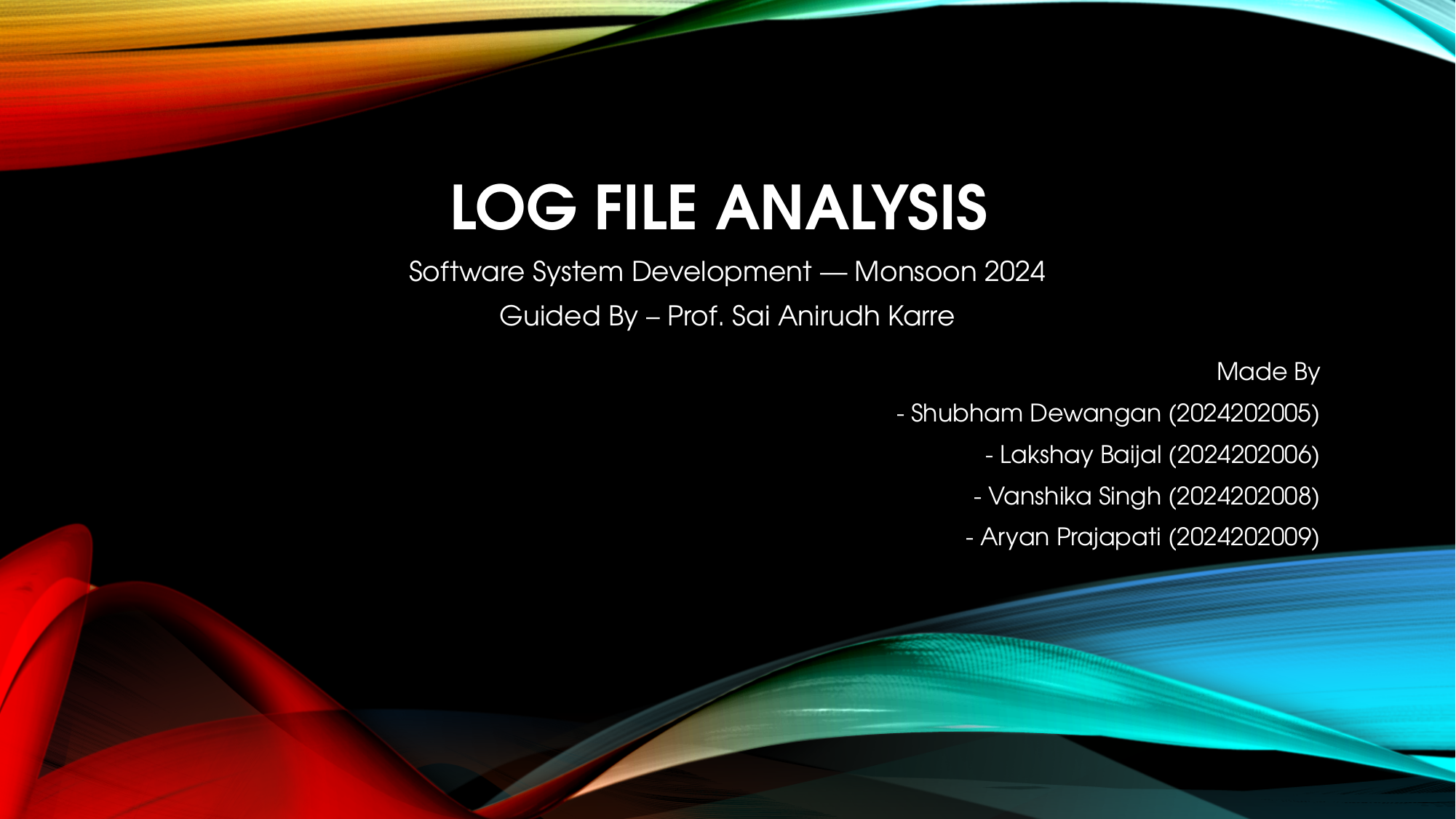

# Log File Analysis
Software System Development — Monsoon 2024
Guided By – Prof. Sai Anirudh Karre
Made By
- Shubham Dewangan (2024202005)
- Lakshay Baijal (2024202006)
- Vanshika Singh (2024202008)
- Aryan Prajapati (2024202009)